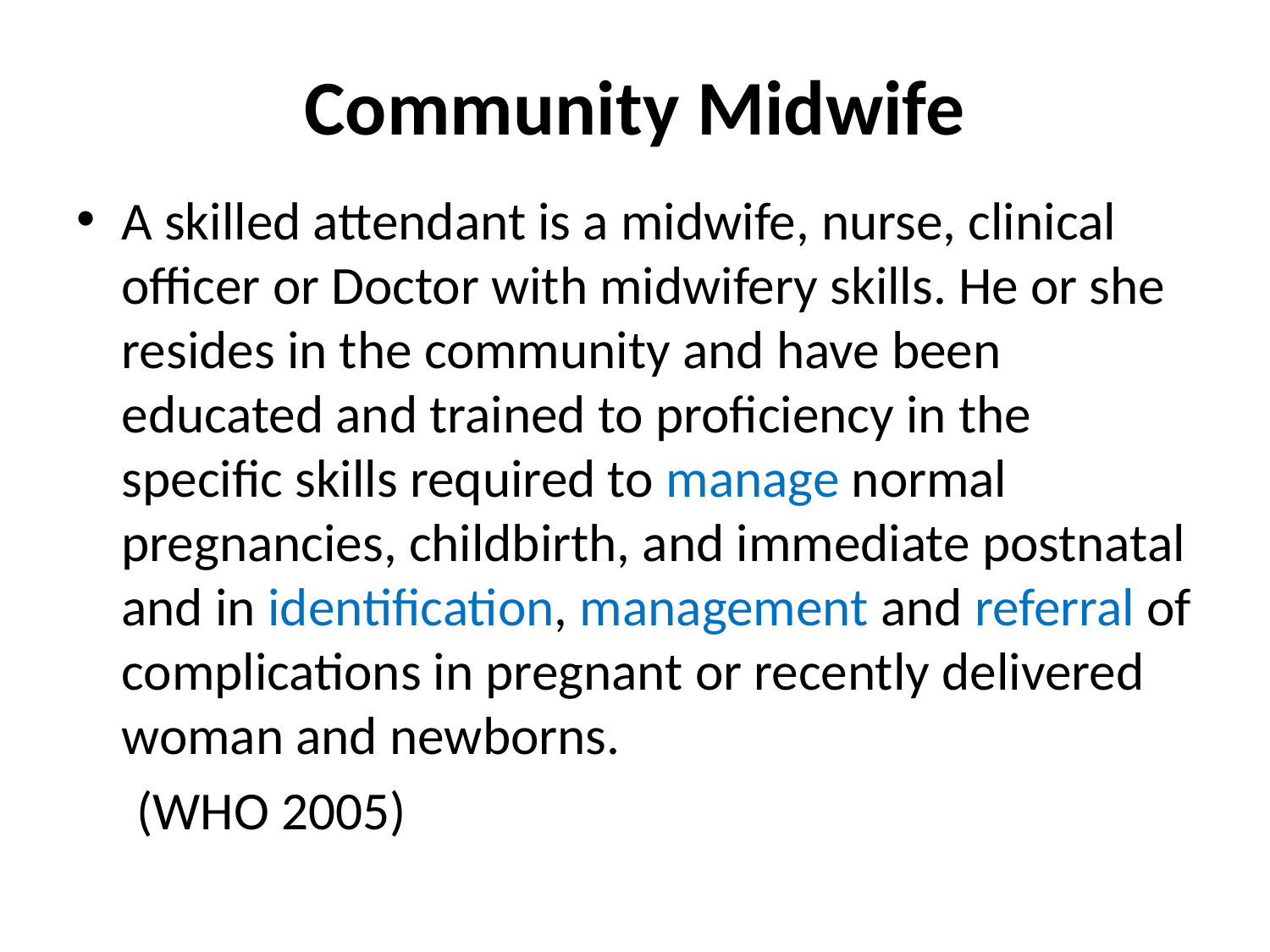

# Community Midwife
A skilled attendant is a midwife, nurse, clinical officer or Doctor with midwifery skills. He or she resides in the community and have been educated and trained to proficiency in the specific skills required to manage normal pregnancies, childbirth, and immediate postnatal and in identification, management and referral of complications in pregnant or recently delivered woman and newborns.
     (WHO 2005)